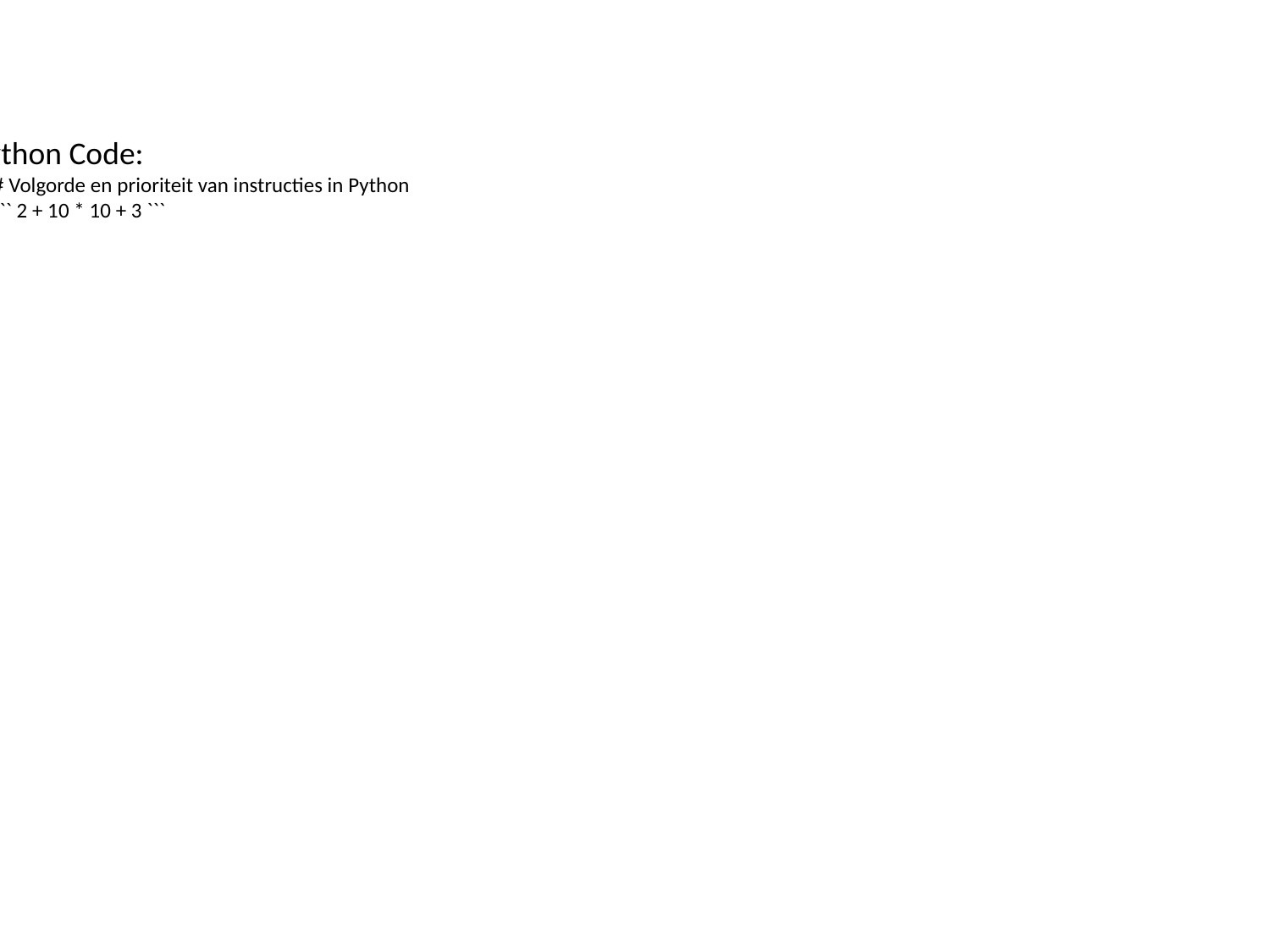

Python Code:
``` # Volgorde en prioriteit van instructies in Python
 `````` 2 + 10 * 10 + 3 ```